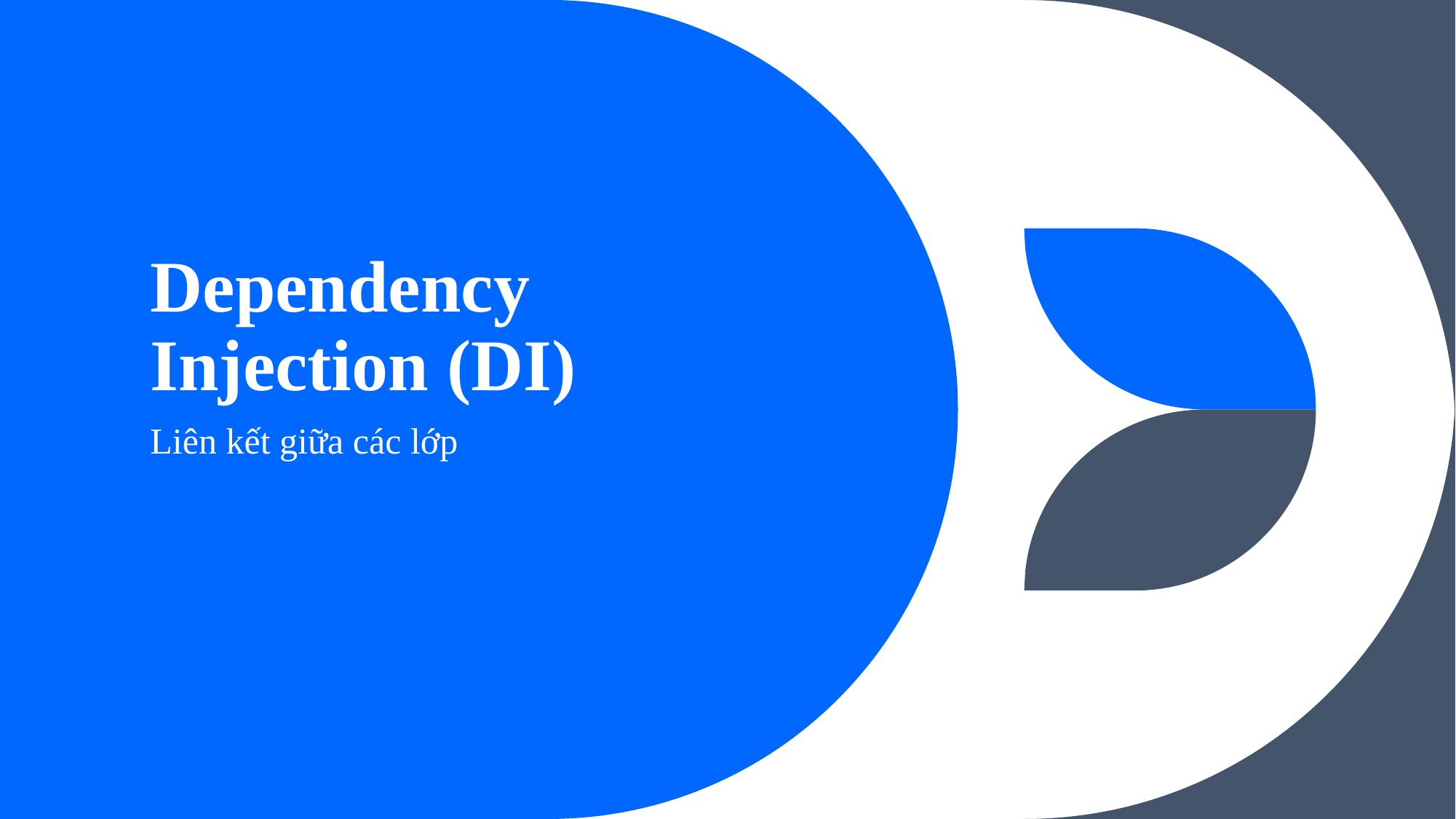

# Dependency Injection (DI)
Liên kết giữa các lớp